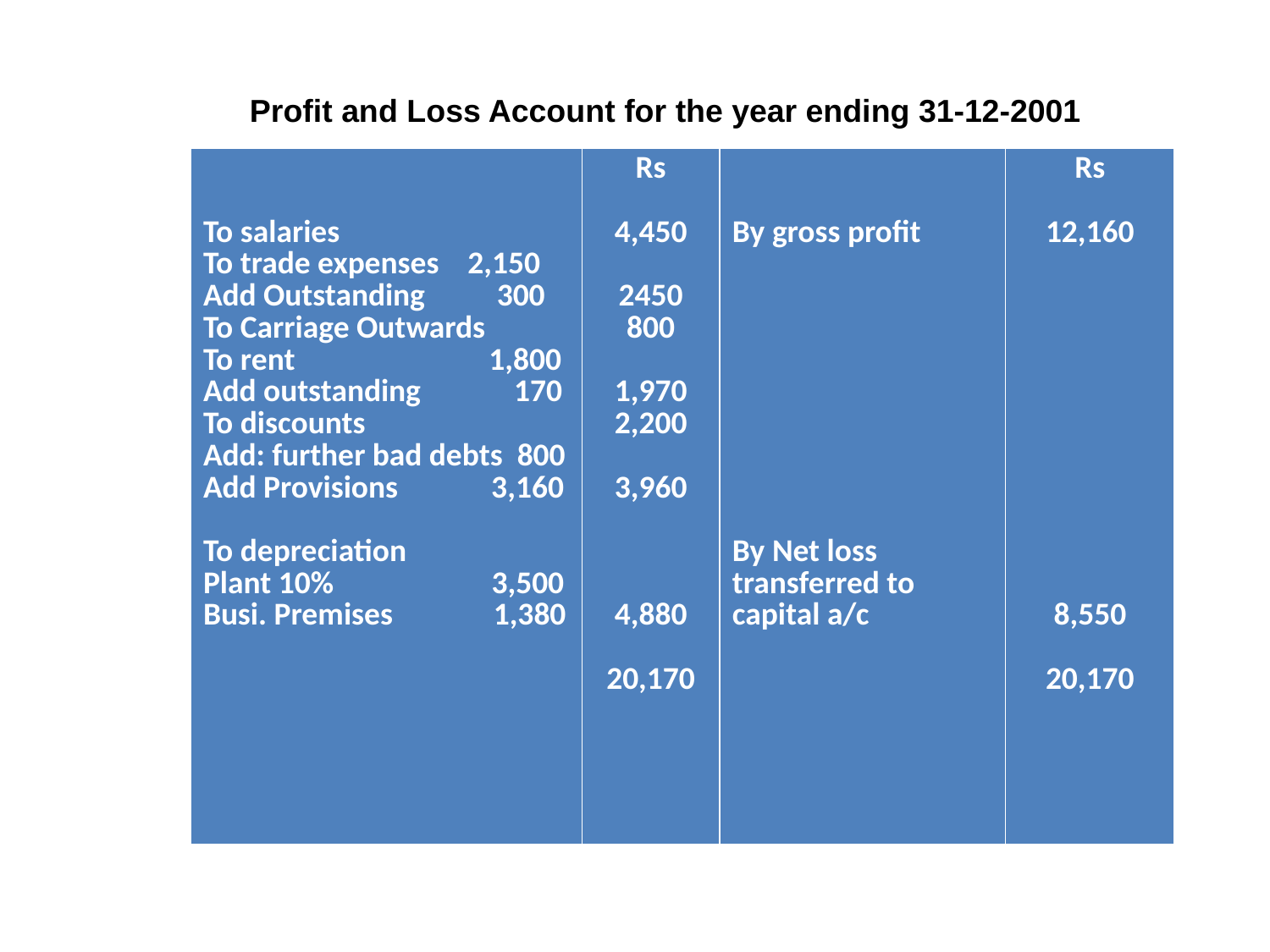

Profit and Loss Account for the year ending 31-12-2001
| To salaries To trade expenses 2,150 Add Outstanding 300 To Carriage Outwards To rent 1,800 Add outstanding 170 To discounts Add: further bad debts 800 Add Provisions 3,160 To depreciation Plant 10% 3,500 Busi. Premises 1,380 | Rs 4,450 2450 800 1,970 2,200 3,960 4,880 20,170 | By gross profit By Net loss transferred to capital a/c | Rs 12,160 8,550 20,170 |
| --- | --- | --- | --- |